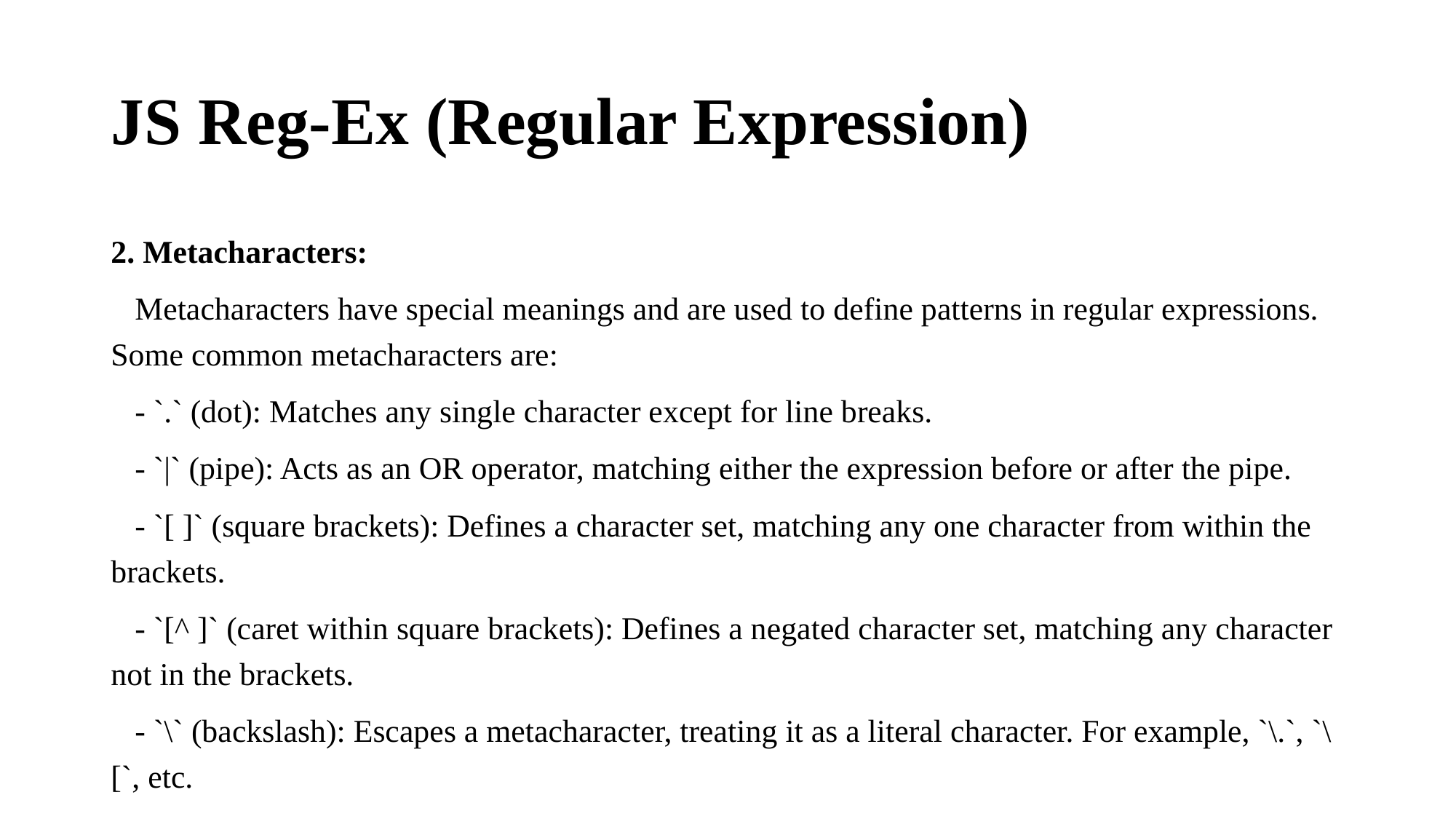

# JS Reg-Ex (Regular Expression)
2. Metacharacters:
   Metacharacters have special meanings and are used to define patterns in regular expressions. Some common metacharacters are:
   - `.` (dot): Matches any single character except for line breaks.
   - `|` (pipe): Acts as an OR operator, matching either the expression before or after the pipe.
   - `[ ]` (square brackets): Defines a character set, matching any one character from within the brackets.
   - `[^ ]` (caret within square brackets): Defines a negated character set, matching any character not in the brackets.
   - `\` (backslash): Escapes a metacharacter, treating it as a literal character. For example, `\.`, `\[`, etc.